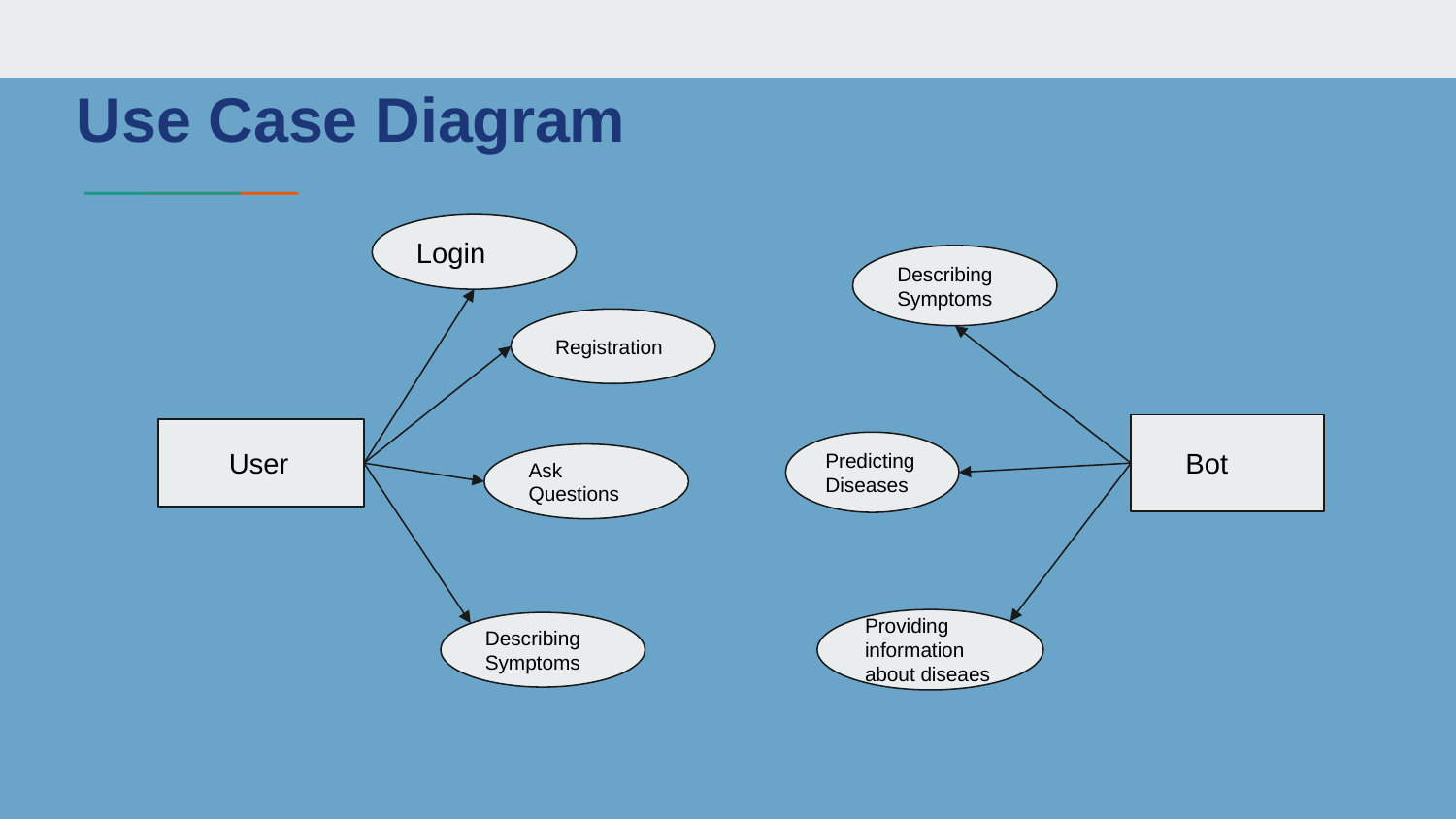

# Use Case Diagram

Login
Describing Symptoms
Registration
     Bot
       User
Predicting Diseases
Ask Questions
Providing information about diseaes
Describing Symptoms